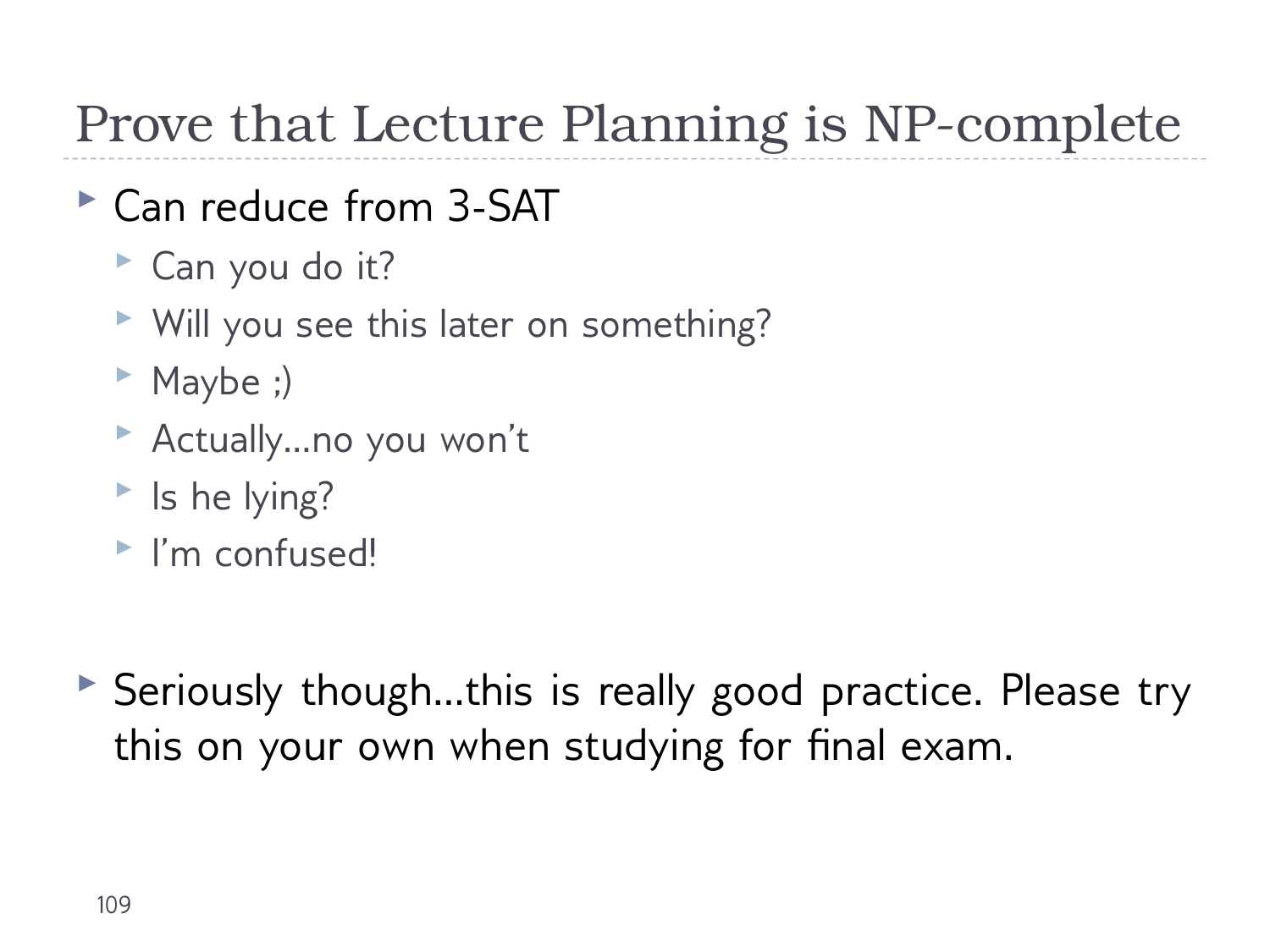

# Prove that Lecture Planning is NP-complete
Can reduce from 3-SAT
Can you do it?
Will you see this later on something?
Maybe ;)
Actually…no you won’t
Is he lying?
I’m confused!

Seriously though…this is really good practice. Please try this on your own when studying for final exam.
109